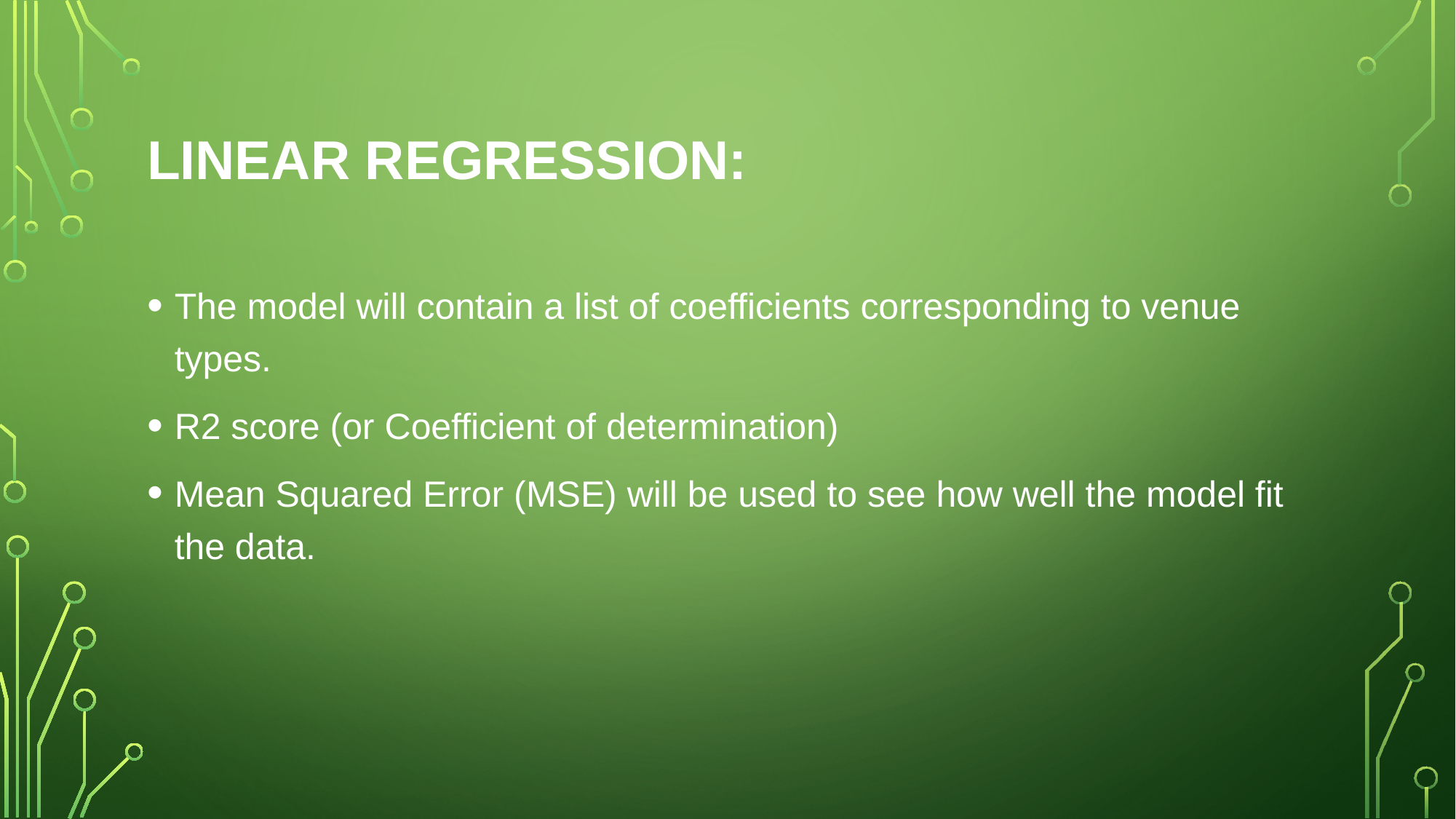

# Linear Regression:
The model will contain a list of coefficients corresponding to venue types.
R2 score (or Coefficient of determination)
Mean Squared Error (MSE) will be used to see how well the model fit the data.